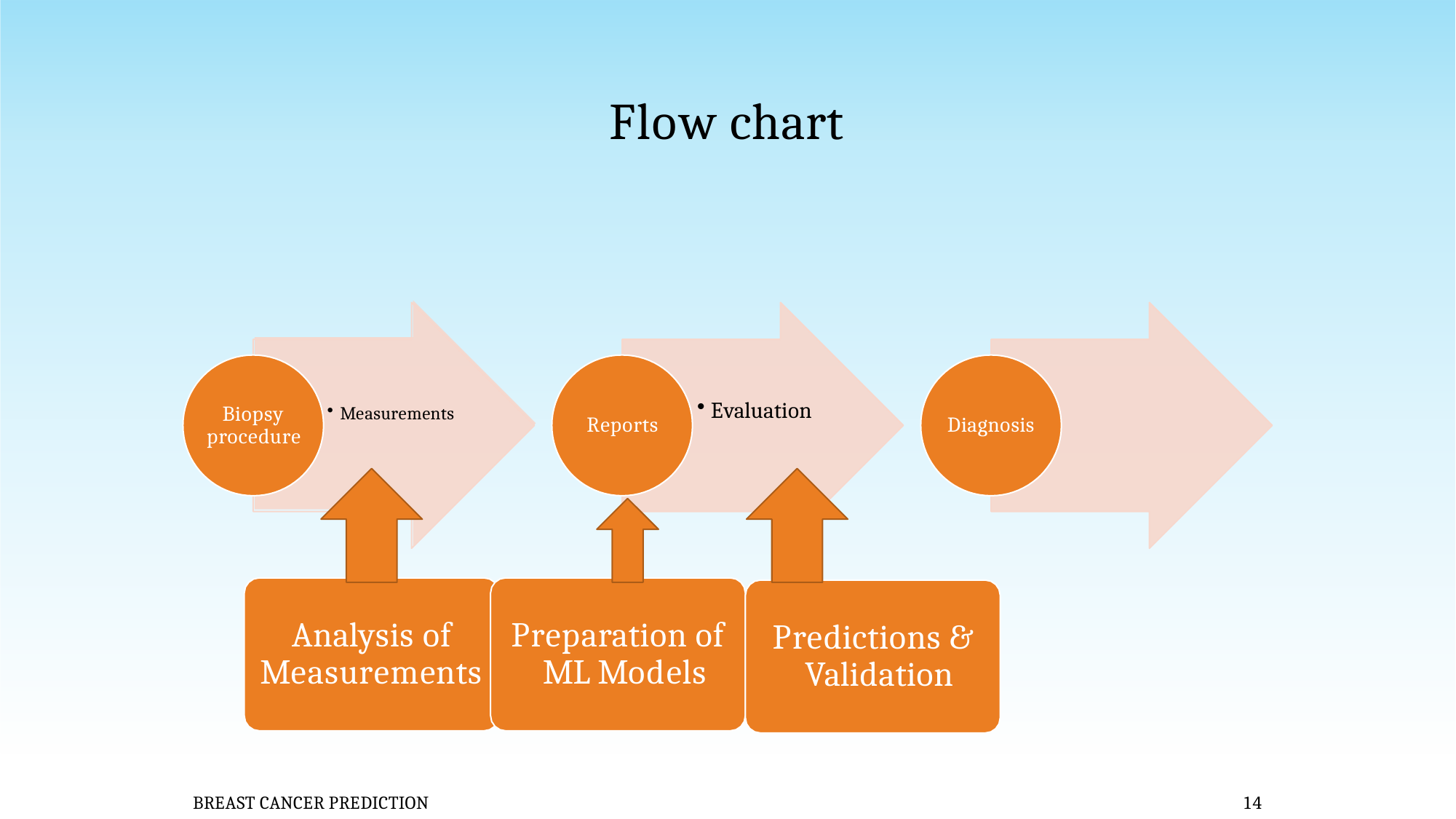

# Flow chart

Evaluation
Biopsy  procedure
Measurements
Reports
Diagnosis

Analysis of  Measurements
Preparation of  ML Models
Predictions &  Validation

BREAST CANCER PREDICTION
14